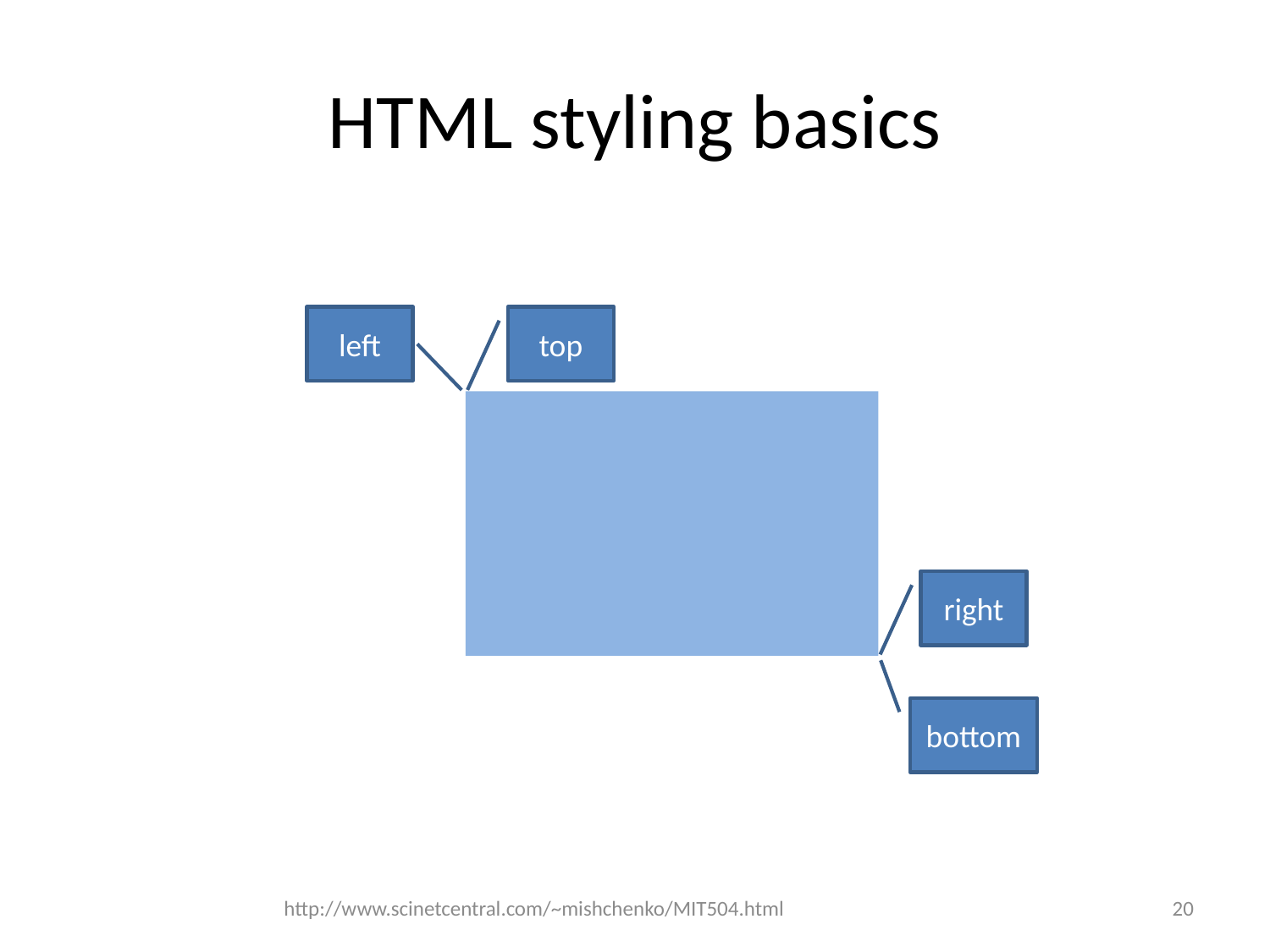

# HTML styling basics
left
top

right
bottom
http://www.scinetcentral.com/~mishchenko/MIT504.html
20